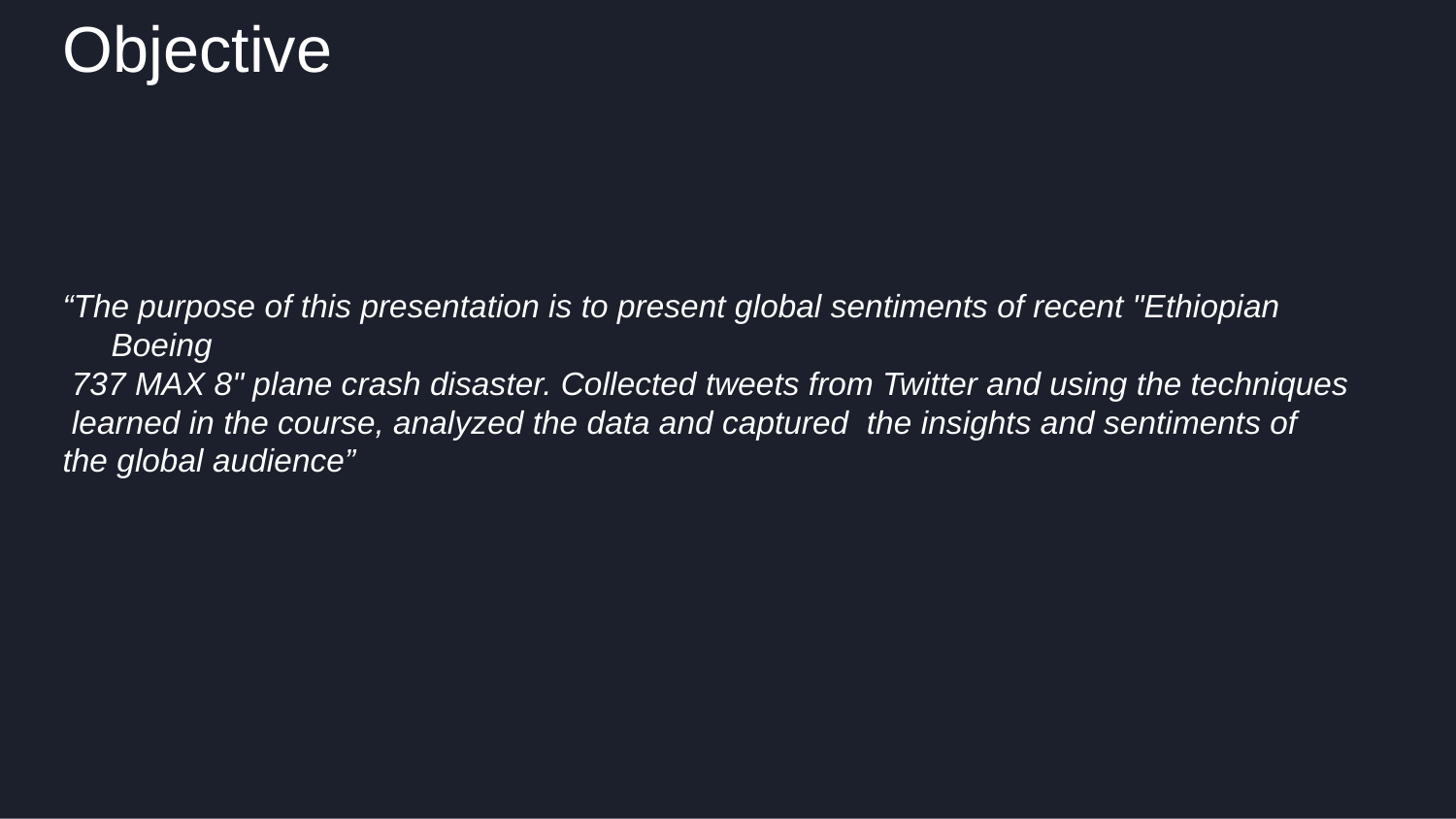

Objective

“The purpose of this presentation is to present global sentiments of recent "Ethiopian Boeing
 737 MAX 8" plane crash disaster. Collected tweets from Twitter and using the techniques
 learned in the course, analyzed the data and captured  the insights and sentiments of
the global audience”